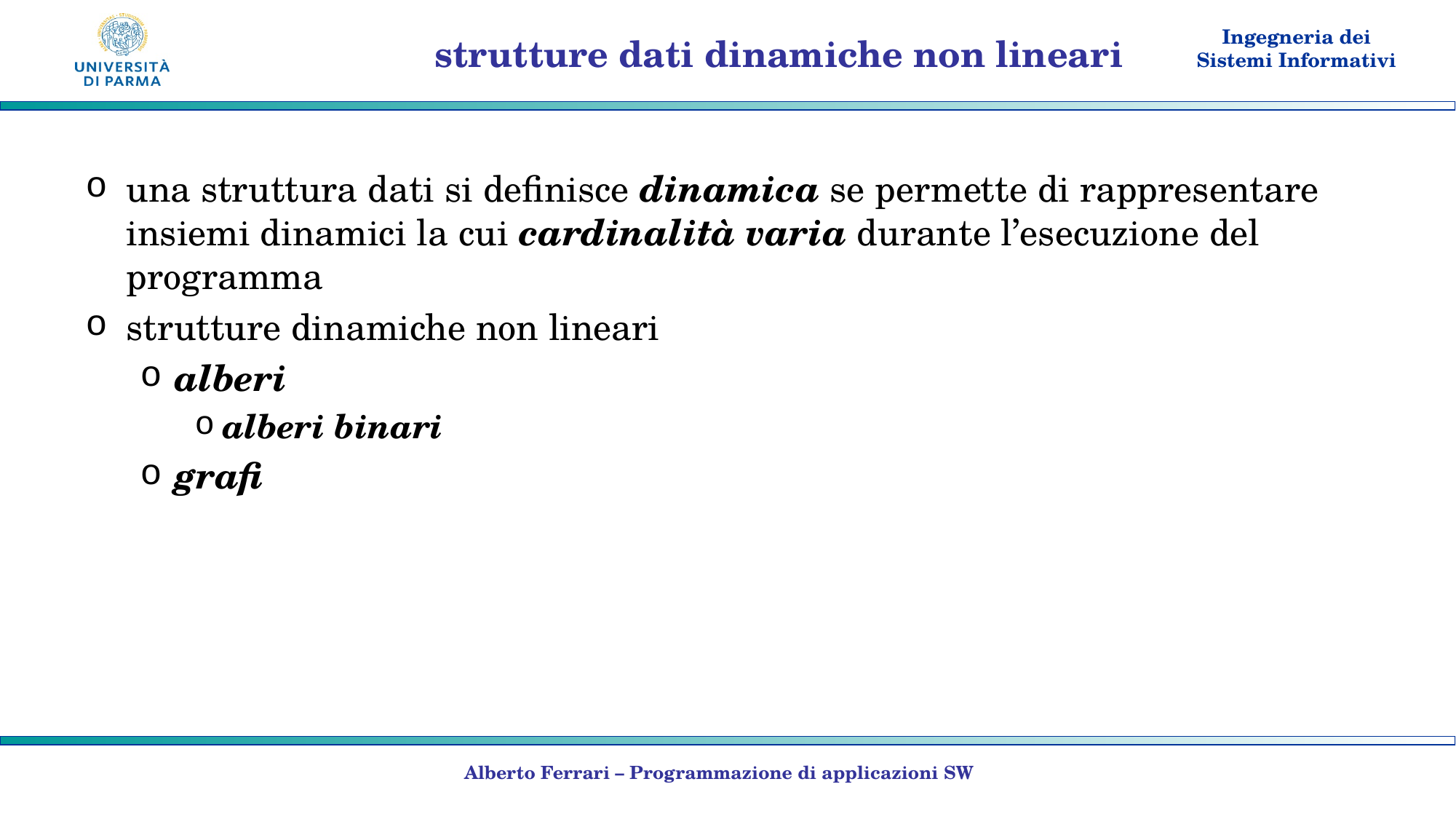

# strutture dati dinamiche non lineari
una struttura dati si definisce dinamica se permette di rappresentare insiemi dinamici la cui cardinalità varia durante l’esecuzione del programma
strutture dinamiche non lineari
alberi
alberi binari
grafi
Alberto Ferrari – Programmazione di applicazioni SW